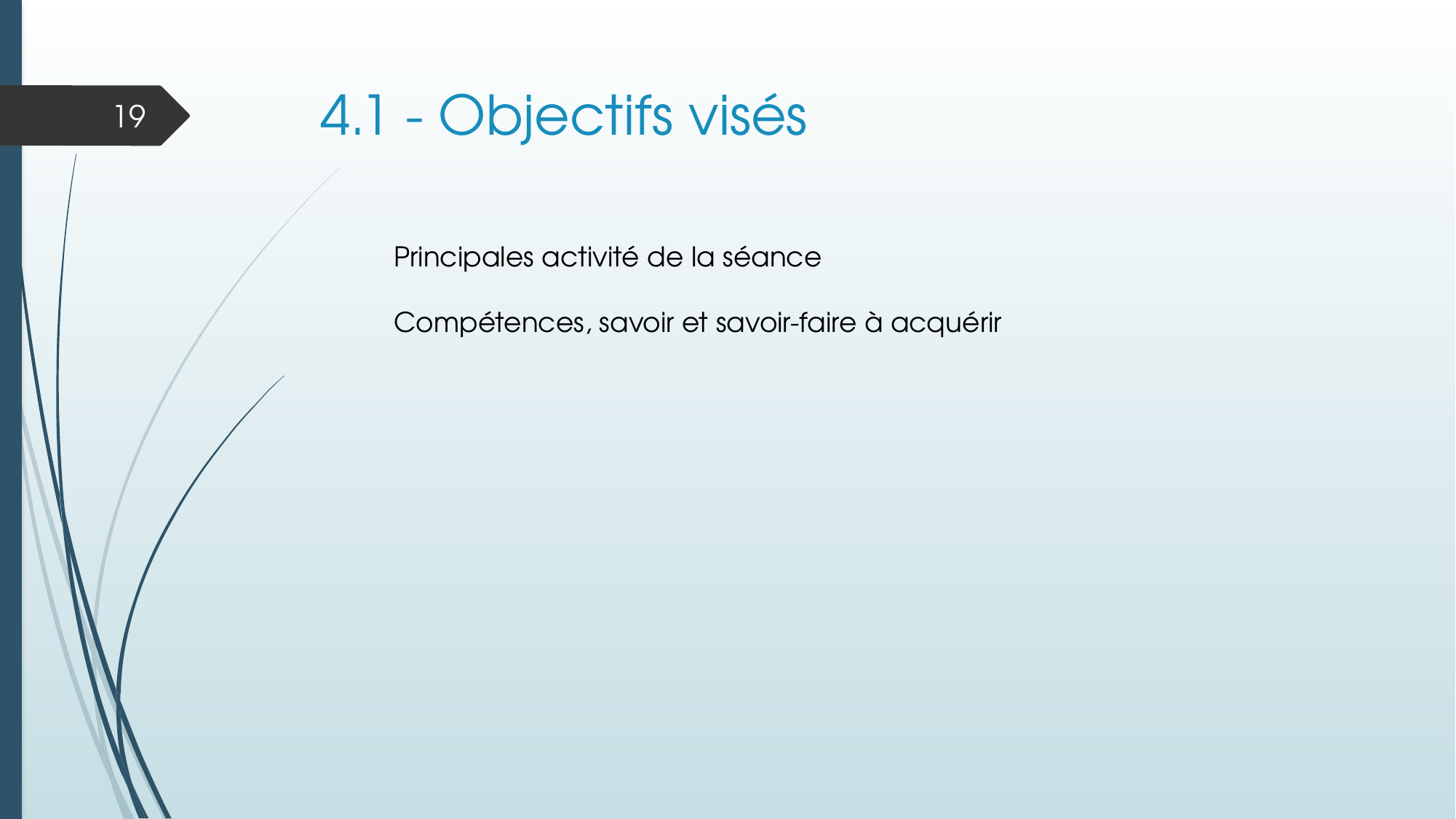

# 4.1 - Objectifs visés
19
Principales activité de la séance

Compétences, savoir et savoir-faire à acquérir